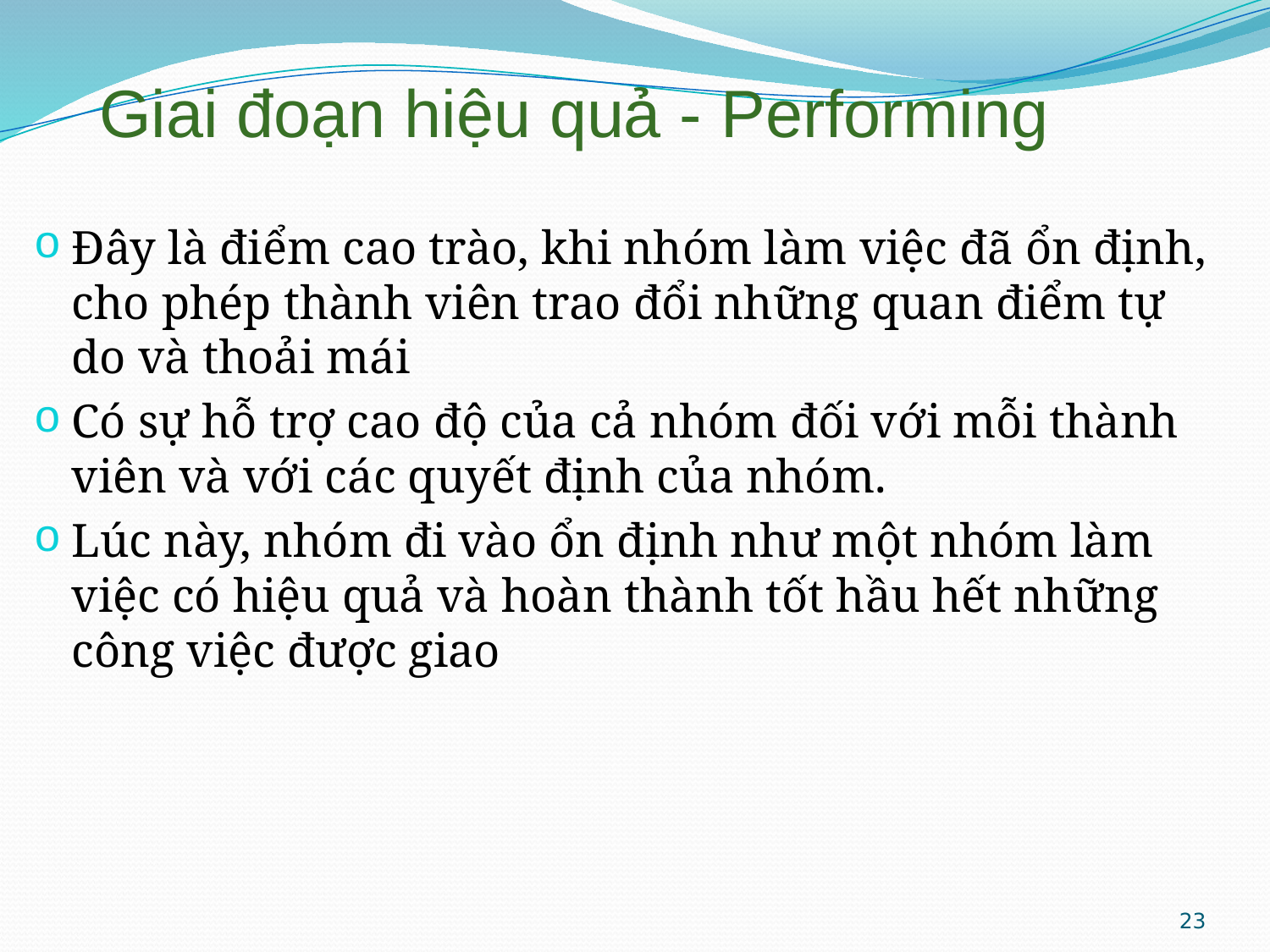

# Giai đoạn hiệu quả - Performing
Đây là điểm cao trào, khi nhóm làm việc đã ổn định, cho phép thành viên trao đổi những quan điểm tự do và thoải mái
Có sự hỗ trợ cao độ của cả nhóm đối với mỗi thành viên và với các quyết định của nhóm.
Lúc này, nhóm đi vào ổn định như một nhóm làm việc có hiệu quả và hoàn thành tốt hầu hết những công việc được giao

23